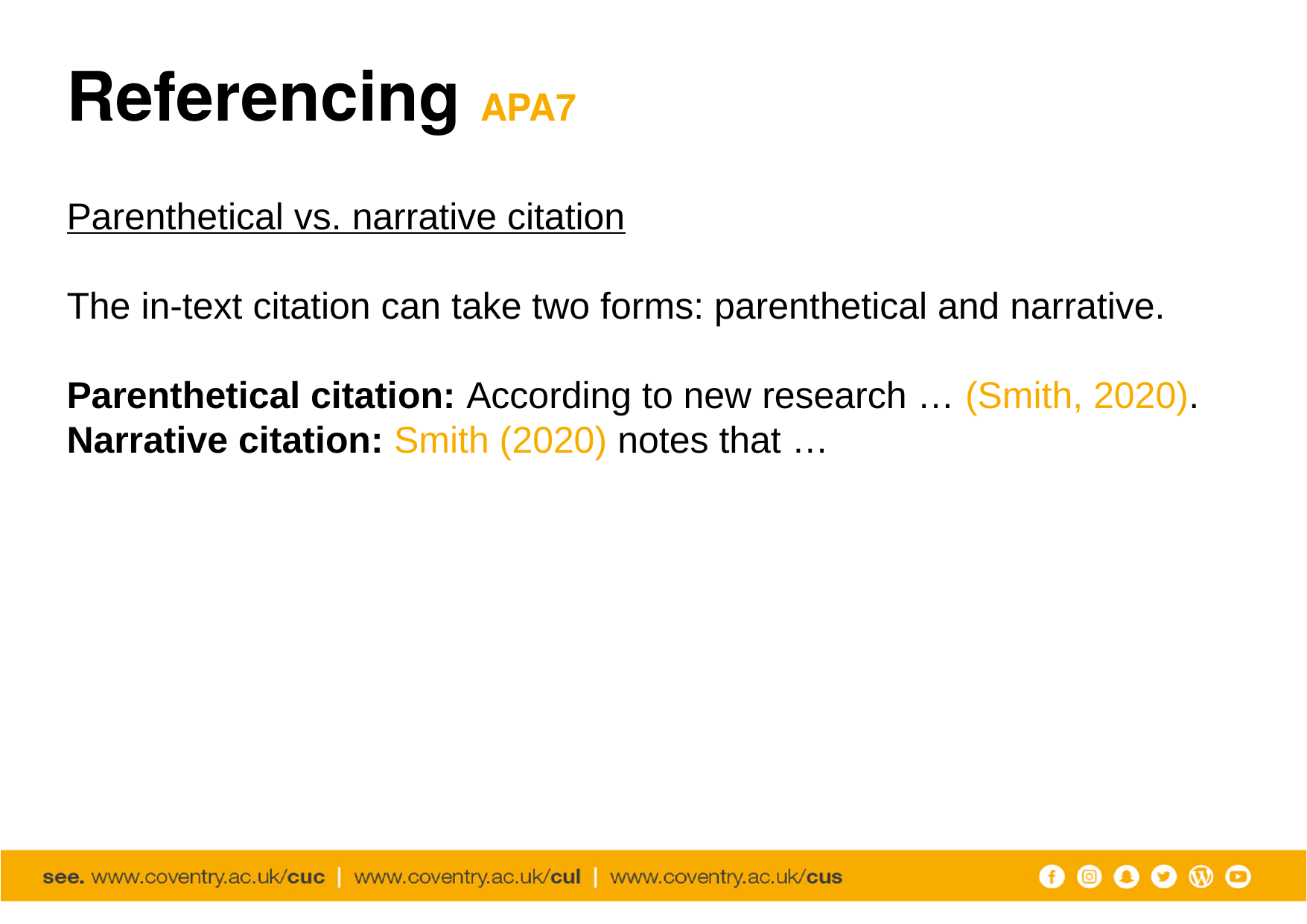

# Referencing APA7
Parenthetical vs. narrative citation

The in-text citation can take two forms: parenthetical and narrative.

Parenthetical citation: According to new research … (Smith, 2020).
Narrative citation: Smith (2020) notes that …